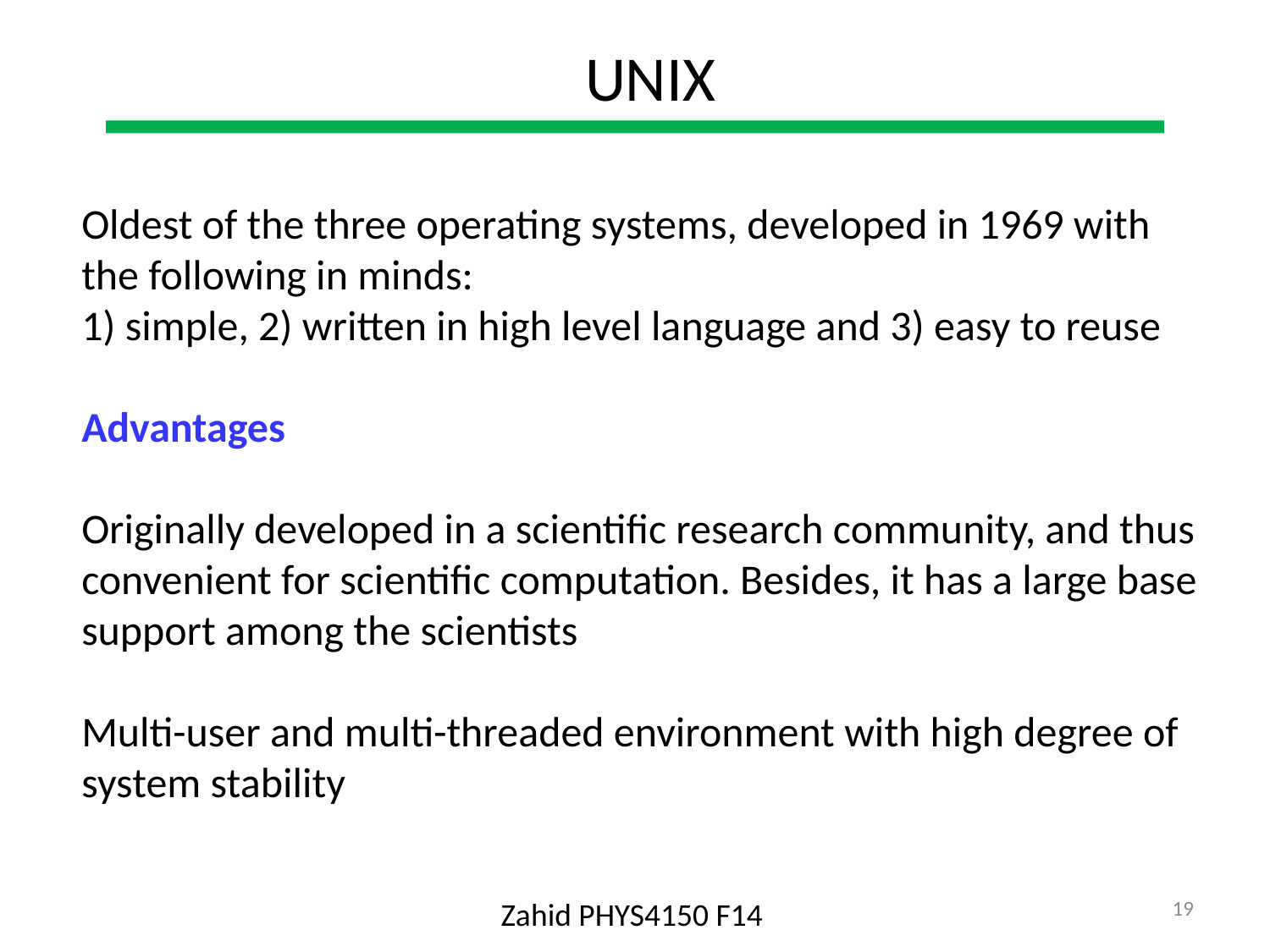

UNIX

Oldest of the three operating systems, developed in 1969 with
the following in minds:
1) simple, 2) written in high level language and 3) easy to reuse

Advantages

Originally developed in a scientific research community, and thus
convenient for scientific computation. Besides, it has a large base
support among the scientists

Multi-user and multi-threaded environment with high degree of
system stability

19
Zahid PHYS4150 F14